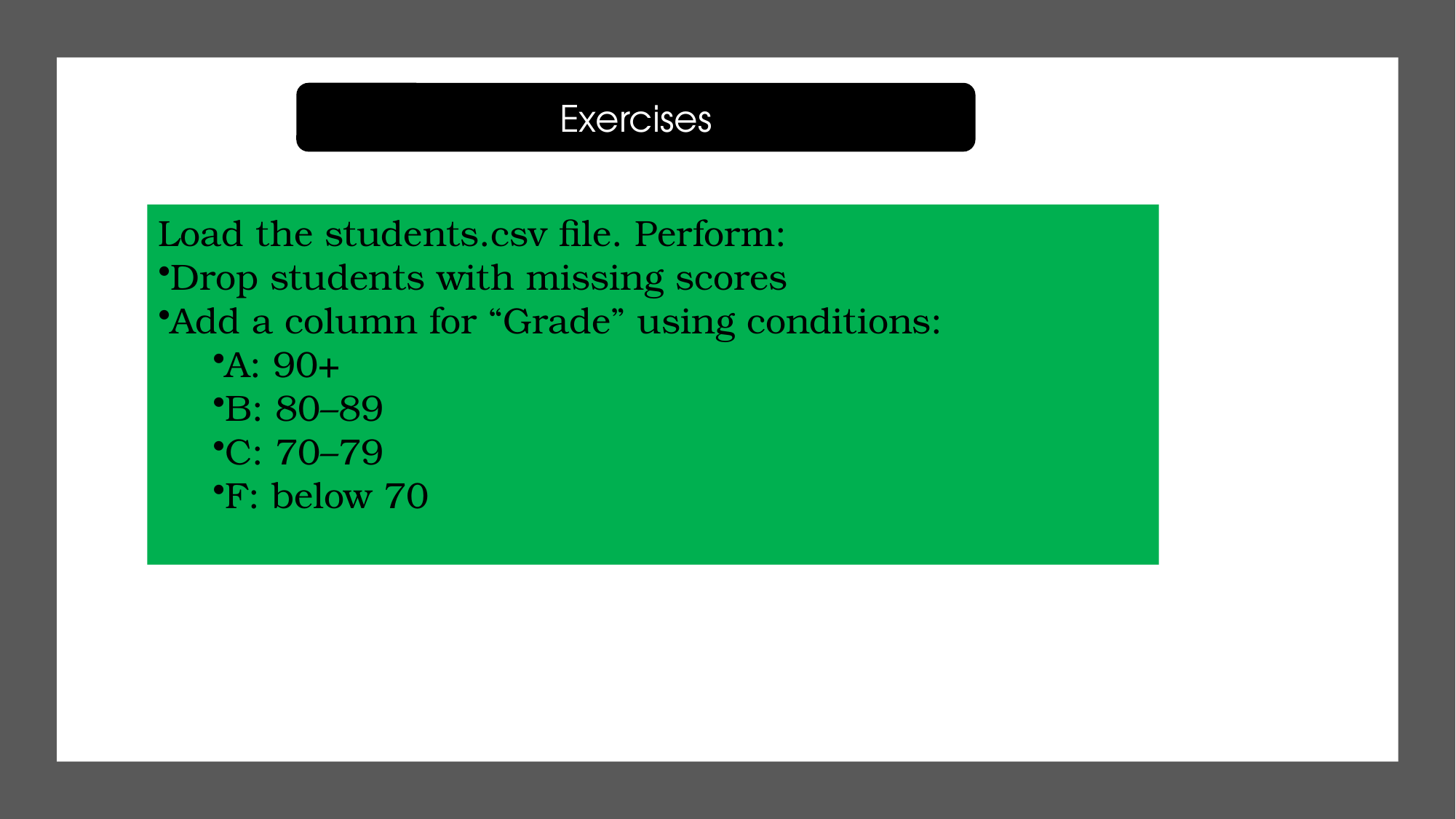

Exercises
Load the students.csv file. Perform:
Drop students with missing scores
Add a column for “Grade” using conditions:
A: 90+
B: 80–89
C: 70–79
F: below 70